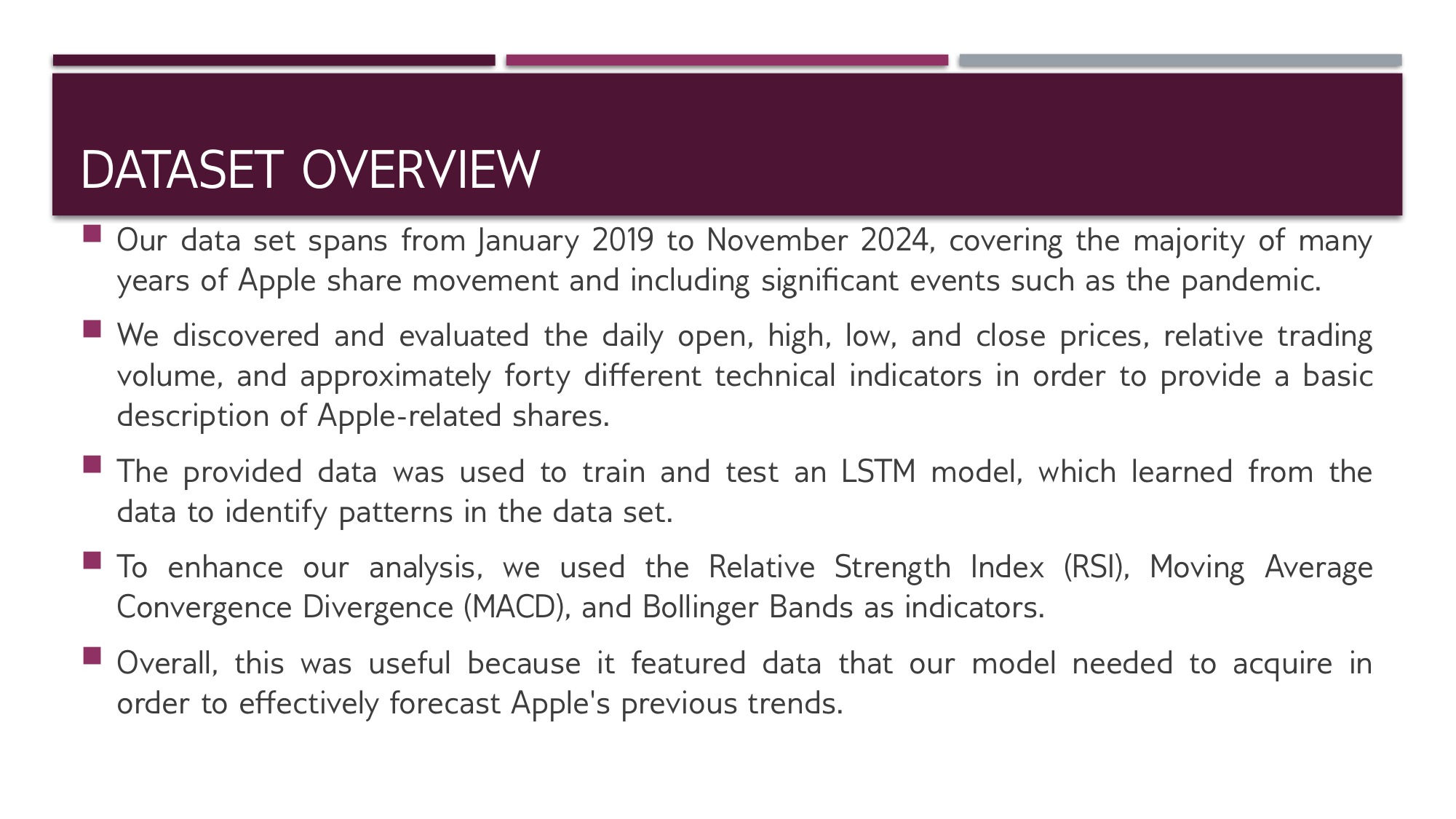

# Dataset Overview
Our data set spans from January 2019 to November 2024, covering the majority of many years of Apple share movement and including significant events such as the pandemic.
We discovered and evaluated the daily open, high, low, and close prices, relative trading volume, and approximately forty different technical indicators in order to provide a basic description of Apple-related shares.
The provided data was used to train and test an LSTM model, which learned from the data to identify patterns in the data set.
To enhance our analysis, we used the Relative Strength Index (RSI), Moving Average Convergence Divergence (MACD), and Bollinger Bands as indicators.
Overall, this was useful because it featured data that our model needed to acquire in order to effectively forecast Apple's previous trends.